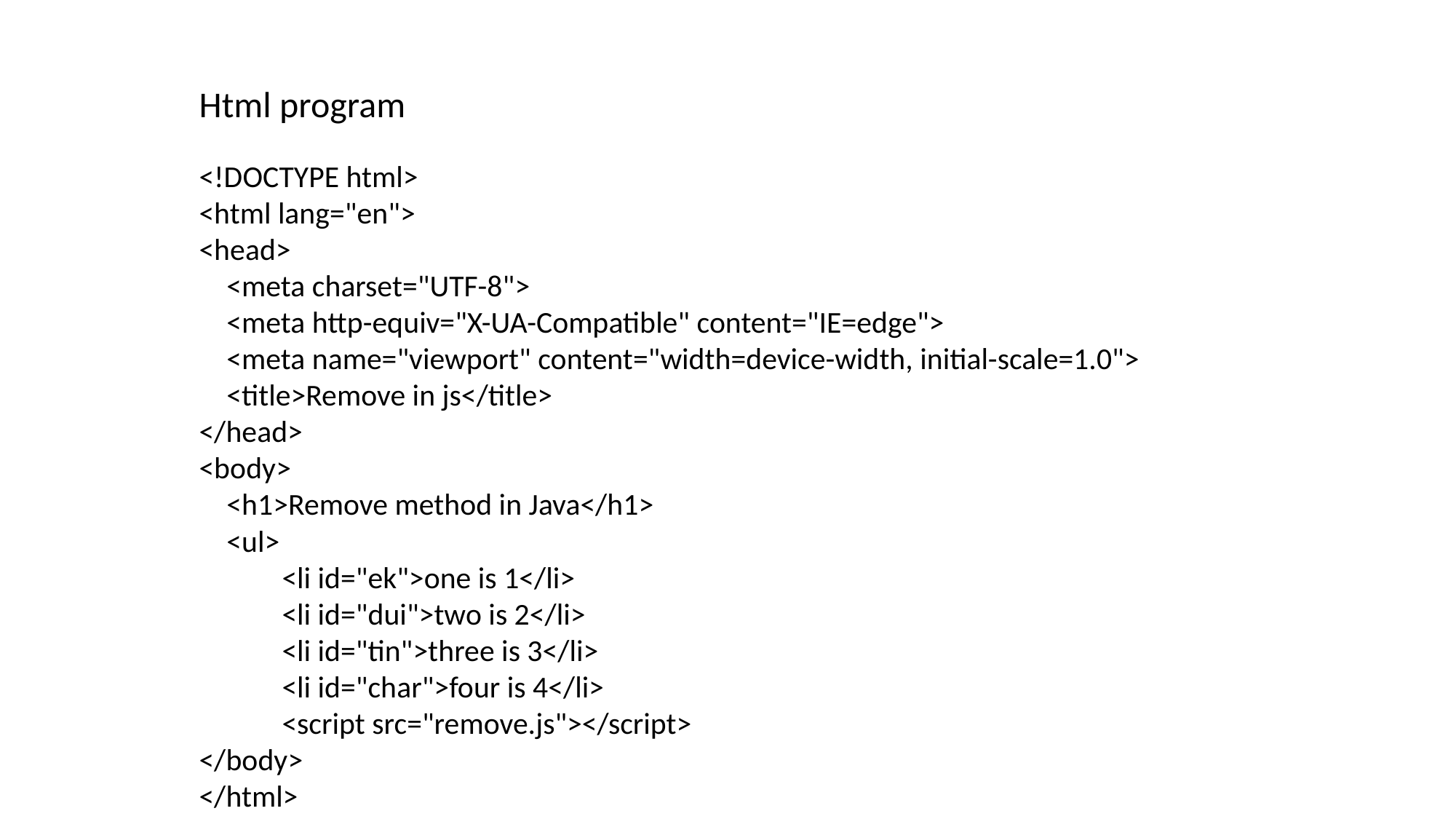

Html program

<!DOCTYPE html>
<html lang="en">
<head>
    <meta charset="UTF-8">
    <meta http-equiv="X-UA-Compatible" content="IE=edge">
    <meta name="viewport" content="width=device-width, initial-scale=1.0">
    <title>Remove in js</title>
</head>
<body>
    <h1>Remove method in Java</h1>
    <ul>
            <li id="ek">one is 1</li>
            <li id="dui">two is 2</li>
            <li id="tin">three is 3</li>
            <li id="char">four is 4</li>
            <script src="remove.js"></script>
</body>
</html>